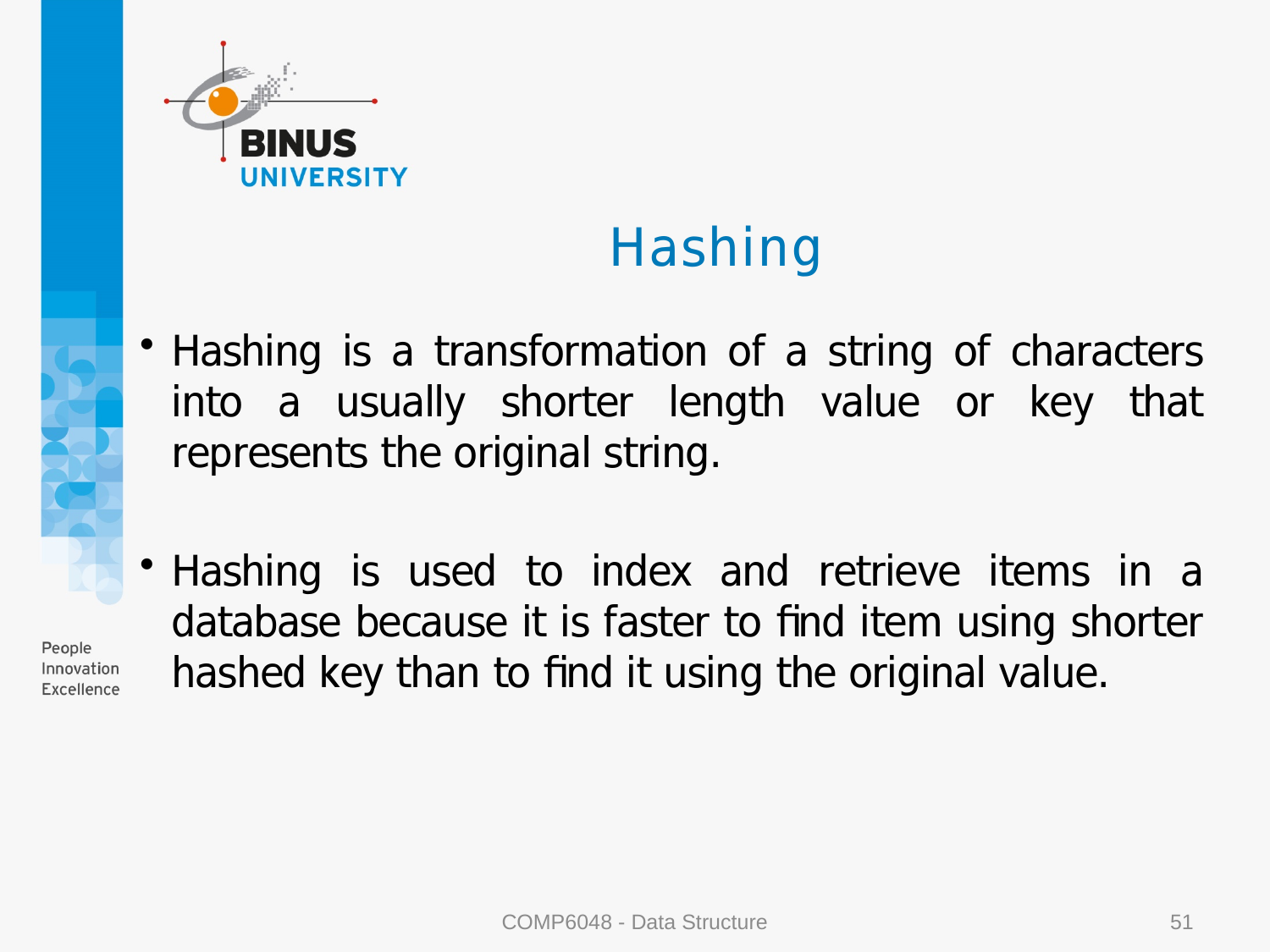

# Hashing
Hashing is a transformation of a string of characters into a usually shorter length value or key that represents the original string.

Hashing is used to index and retrieve items in a database because it is faster to find item using shorter hashed key than to find it using the original value.
COMP6048 - Data Structure
51